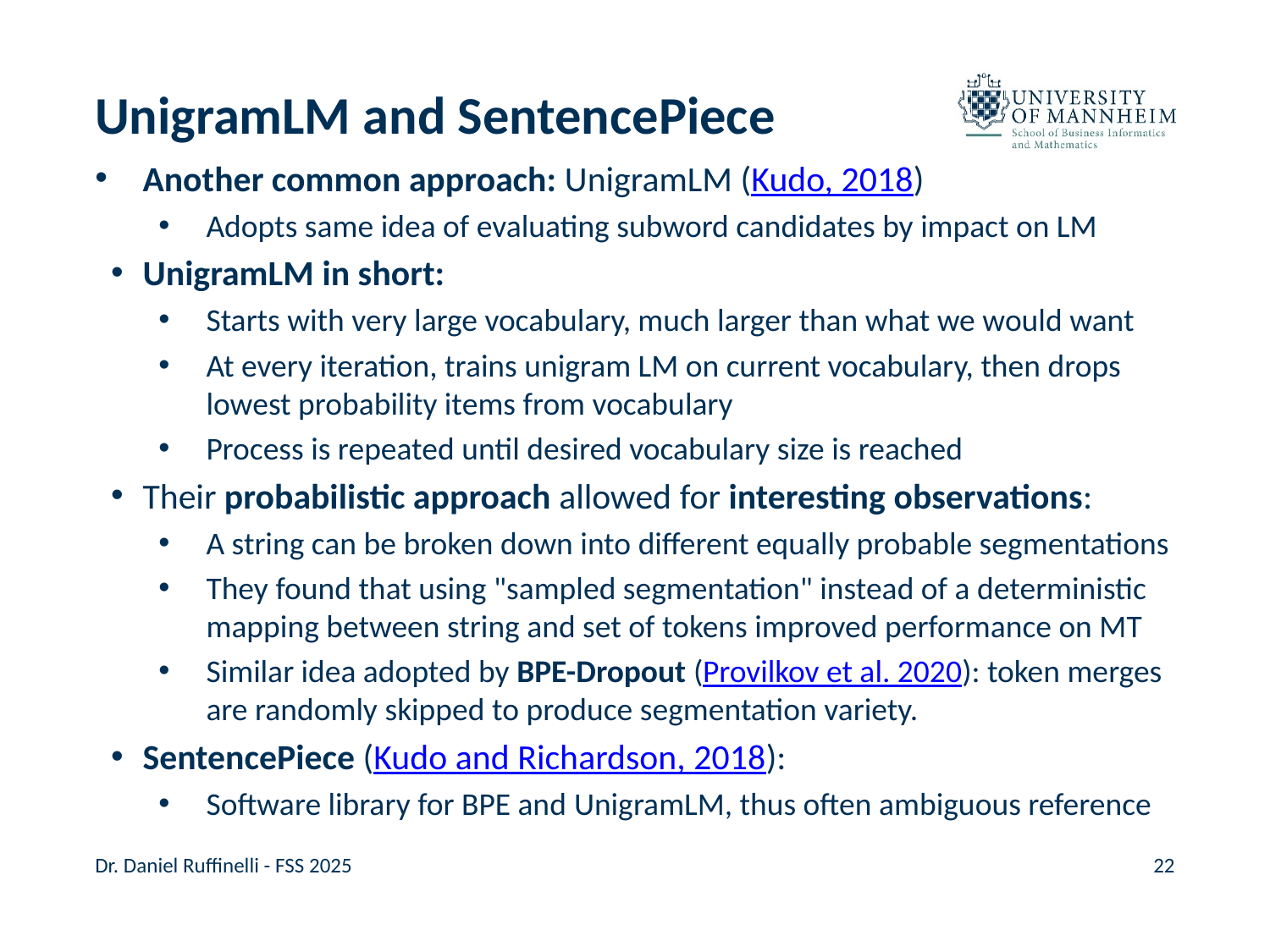

# UnigramLM and SentencePiece
Another common approach: UnigramLM (Kudo, 2018)
Adopts same idea of evaluating subword candidates by impact on LM
UnigramLM in short:
Starts with very large vocabulary, much larger than what we would want
At every iteration, trains unigram LM on current vocabulary, then drops lowest probability items from vocabulary
Process is repeated until desired vocabulary size is reached
Their probabilistic approach allowed for interesting observations:
A string can be broken down into different equally probable segmentations
They found that using "sampled segmentation" instead of a deterministic mapping between string and set of tokens improved performance on MT
Similar idea adopted by BPE-Dropout (Provilkov et al. 2020): token merges are randomly skipped to produce segmentation variety.
SentencePiece (Kudo and Richardson, 2018):
Software library for BPE and UnigramLM, thus often ambiguous reference
Dr. Daniel Ruffinelli - FSS 2025
22